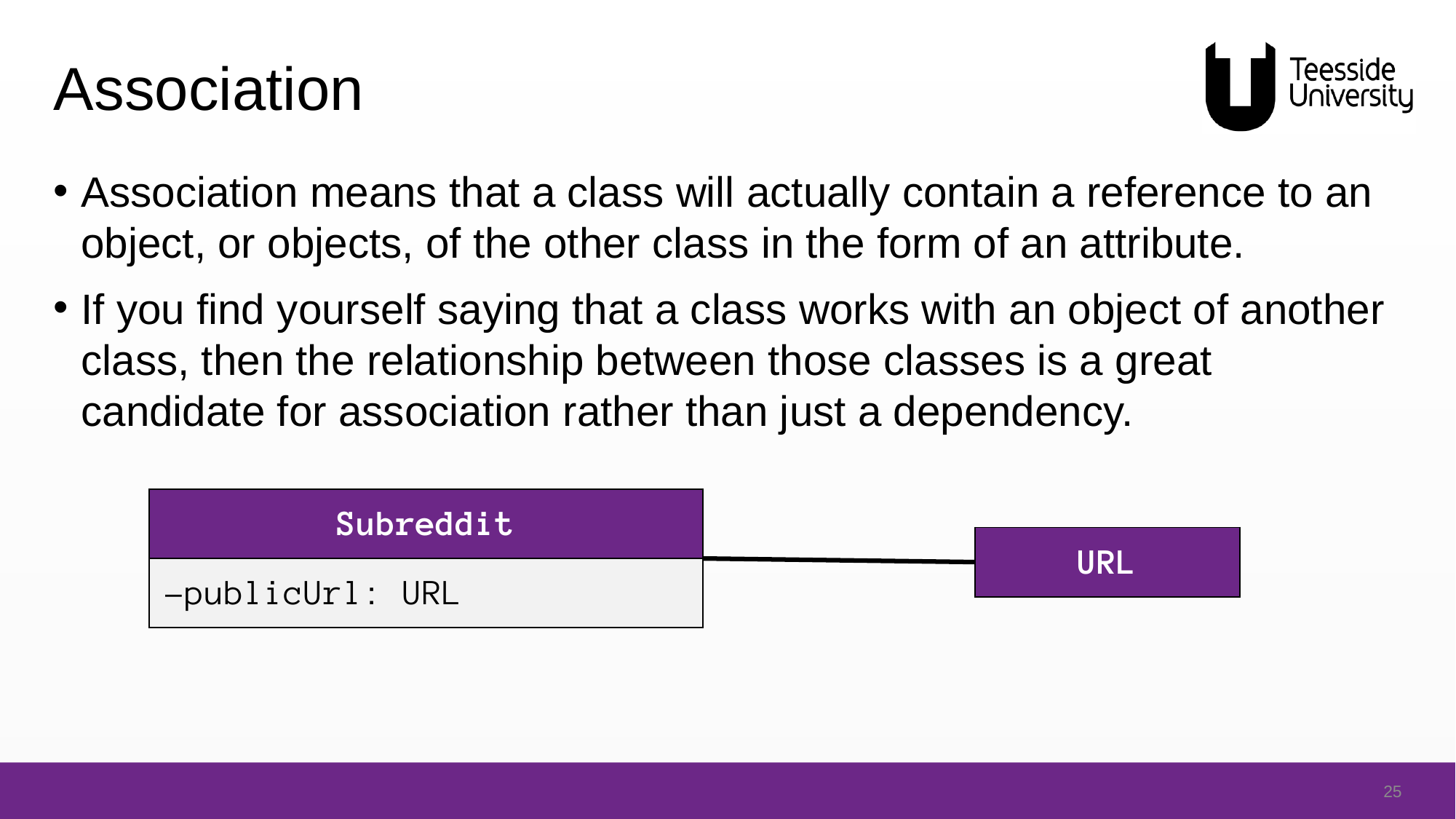

# Association
Association means that a class will actually contain a reference to an object, or objects, of the other class in the form of an attribute.
If you find yourself saying that a class works with an object of another class, then the relationship between those classes is a great candidate for association rather than just a dependency.
| Subreddit |
| --- |
| -publicUrl: URL |
| URL |
| --- |
25